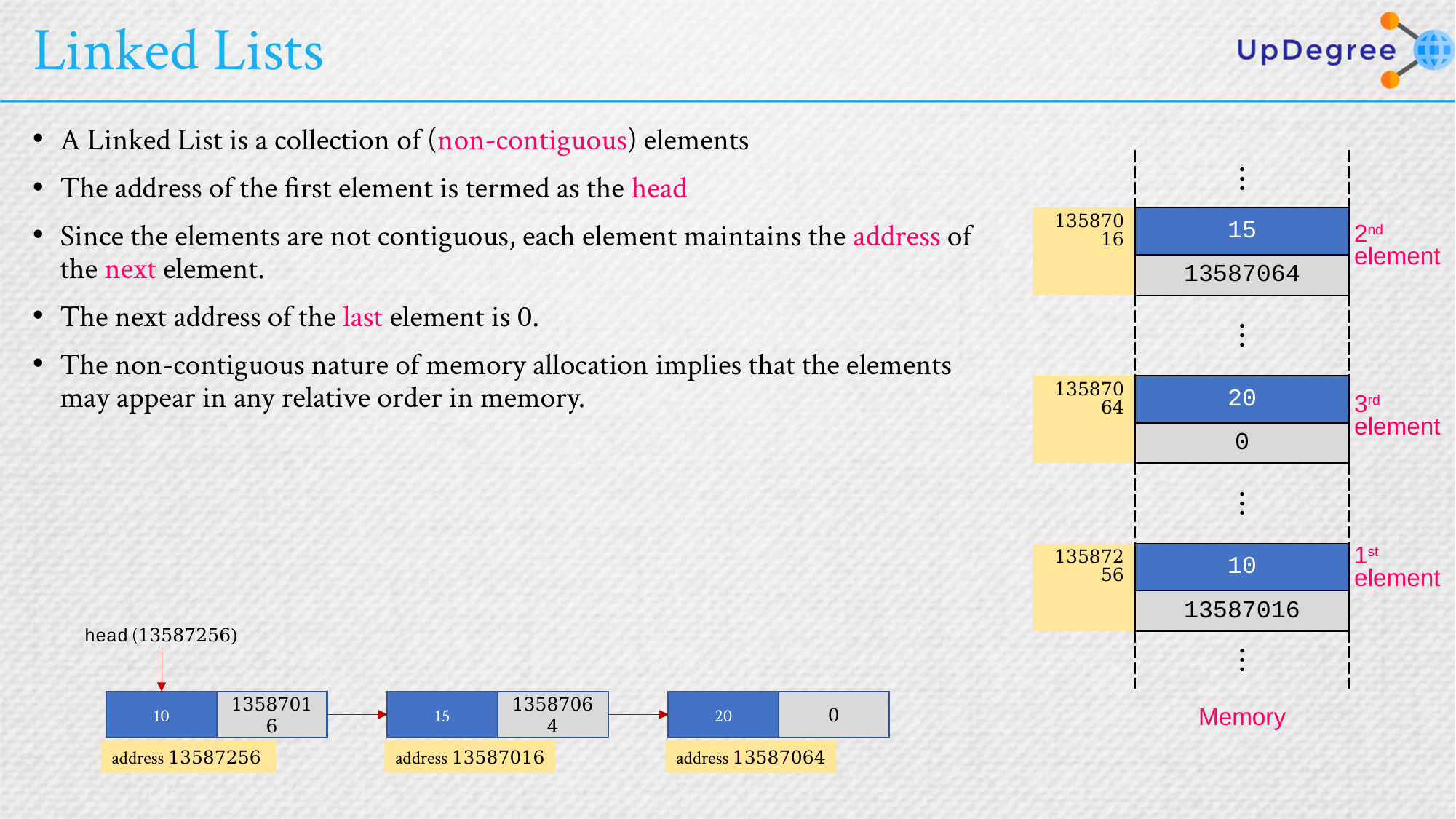

# Linked Lists
A Linked List is a collection of (non-contiguous) elements
The address of the first element is termed as the head
Since the elements are not contiguous, each element maintains the address of the next element.
The next address of the last element is 0.
The non-contiguous nature of memory allocation implies that the elements may appear in any relative order in memory.
|  | ⋮ |
| --- | --- |
| 13587016 | 15 |
|  | 13587064 |
|  | ⋮ |
|  |  |
| 13587064 | 20 |
|  | 0 |
|  | ⋮ |
|  |  |
| 13587256 | 10 |
|  | 13587016 |
|  | ⋮ |
|  | Memory |
2nd element
3rd element
1st element
head (13587256)
20
0
10
13587016
15
13587064
address 13587256
address 13587016
address 13587064